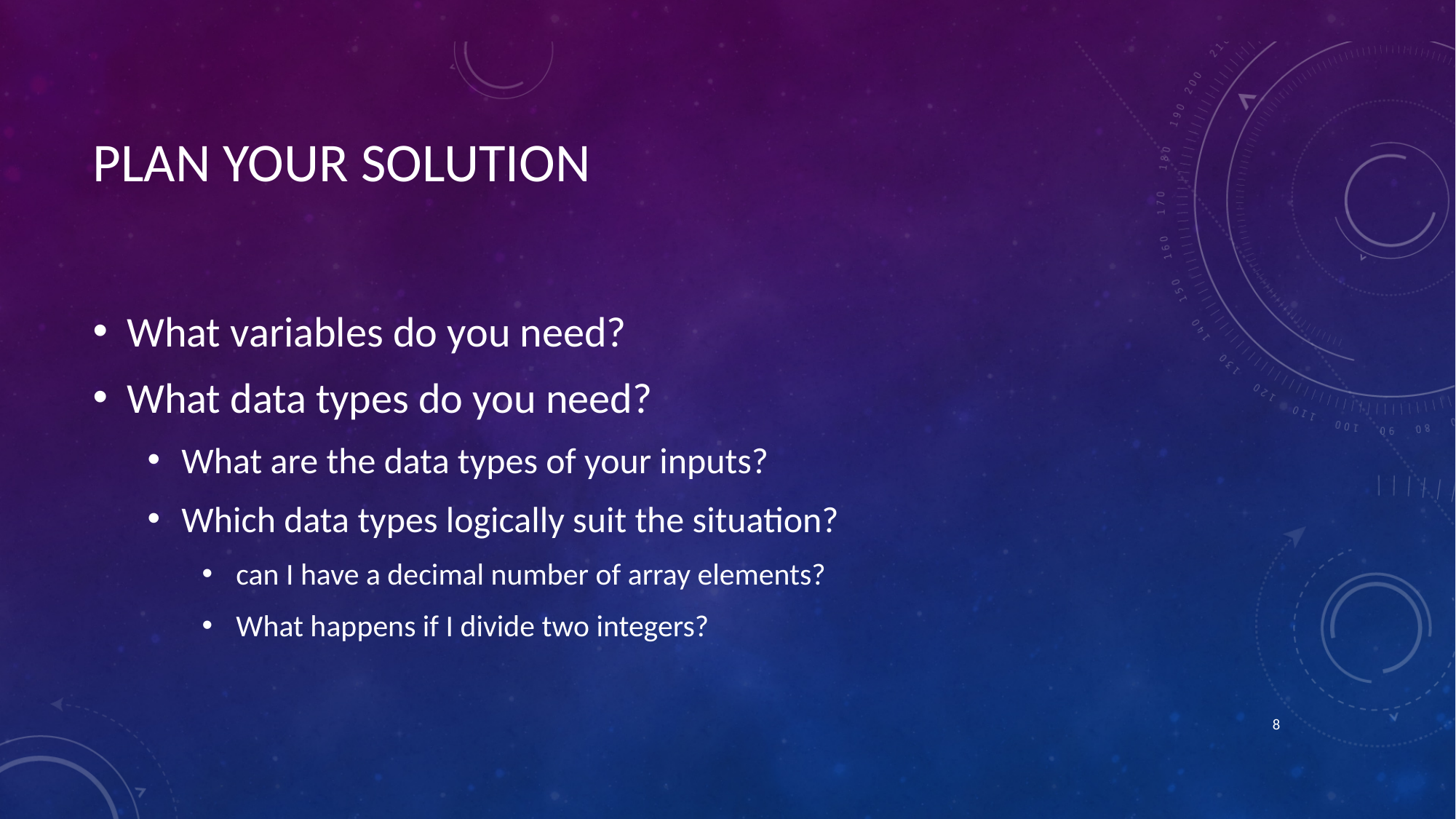

# Plan Your Solution
What variables do you need?
What data types do you need?
What are the data types of your inputs?
Which data types logically suit the situation?
can I have a decimal number of array elements?
What happens if I divide two integers?
8